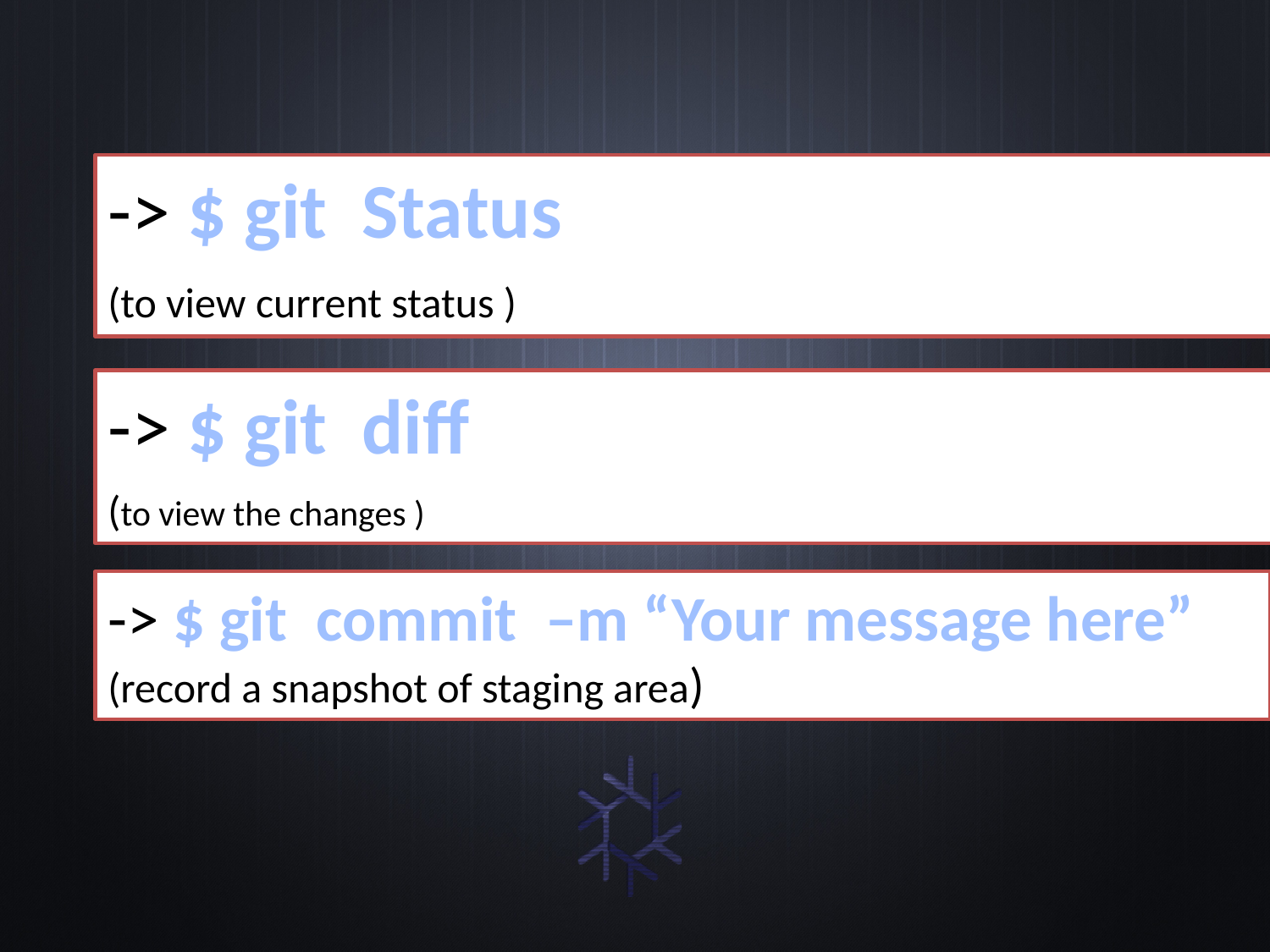

-> $ git  Status
(to view current status )
-> $ git  diff
(to view the changes )
-> $ git  commit  –m “Your message here”
(record a snapshot of staging area)